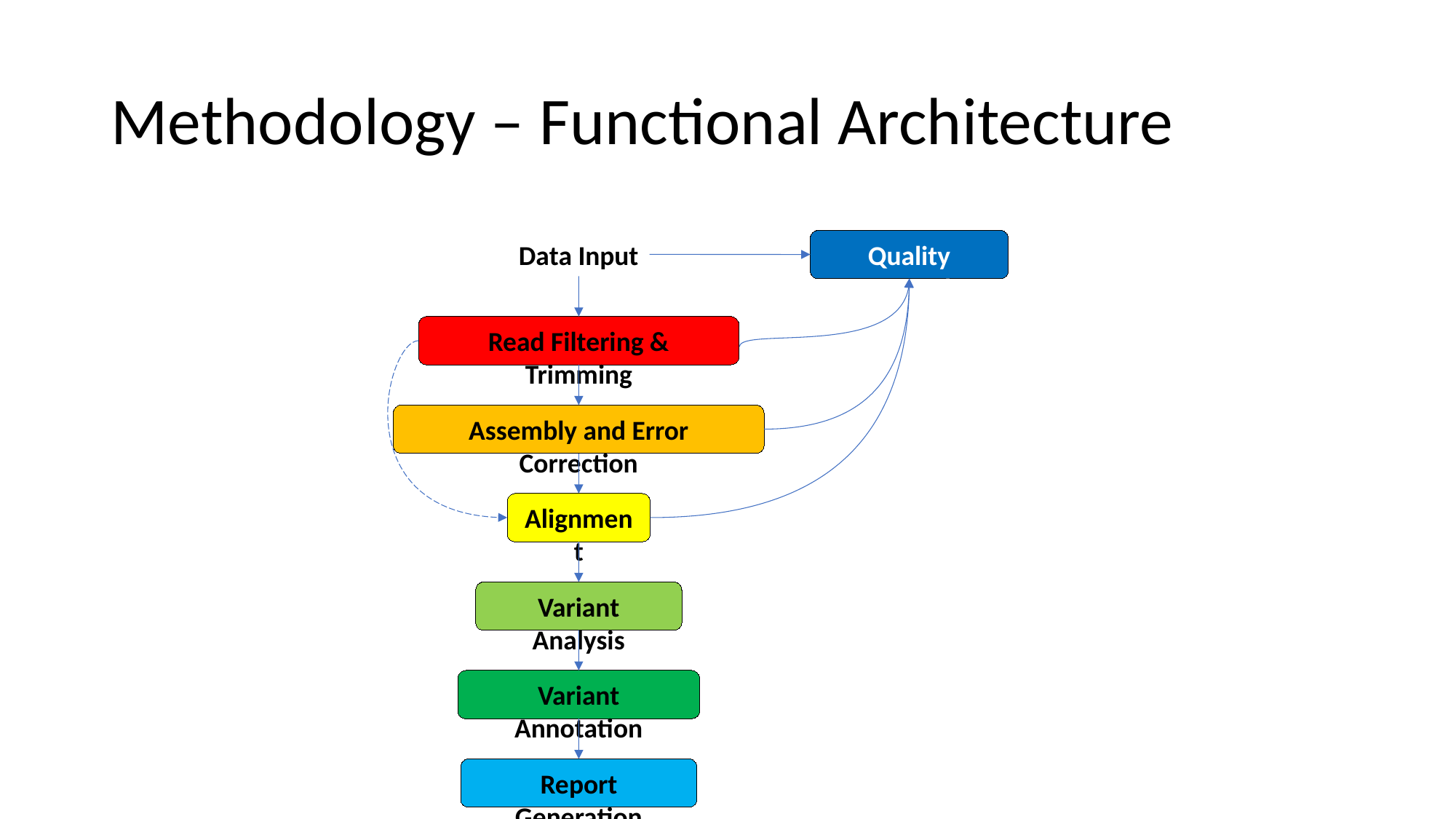

# Methodology – Functional Architecture
Quality Control
Data Input
Read Filtering & Trimming
Assembly and Error Correction
Alignment
Variant Analysis
Variant Annotation
Report Generation